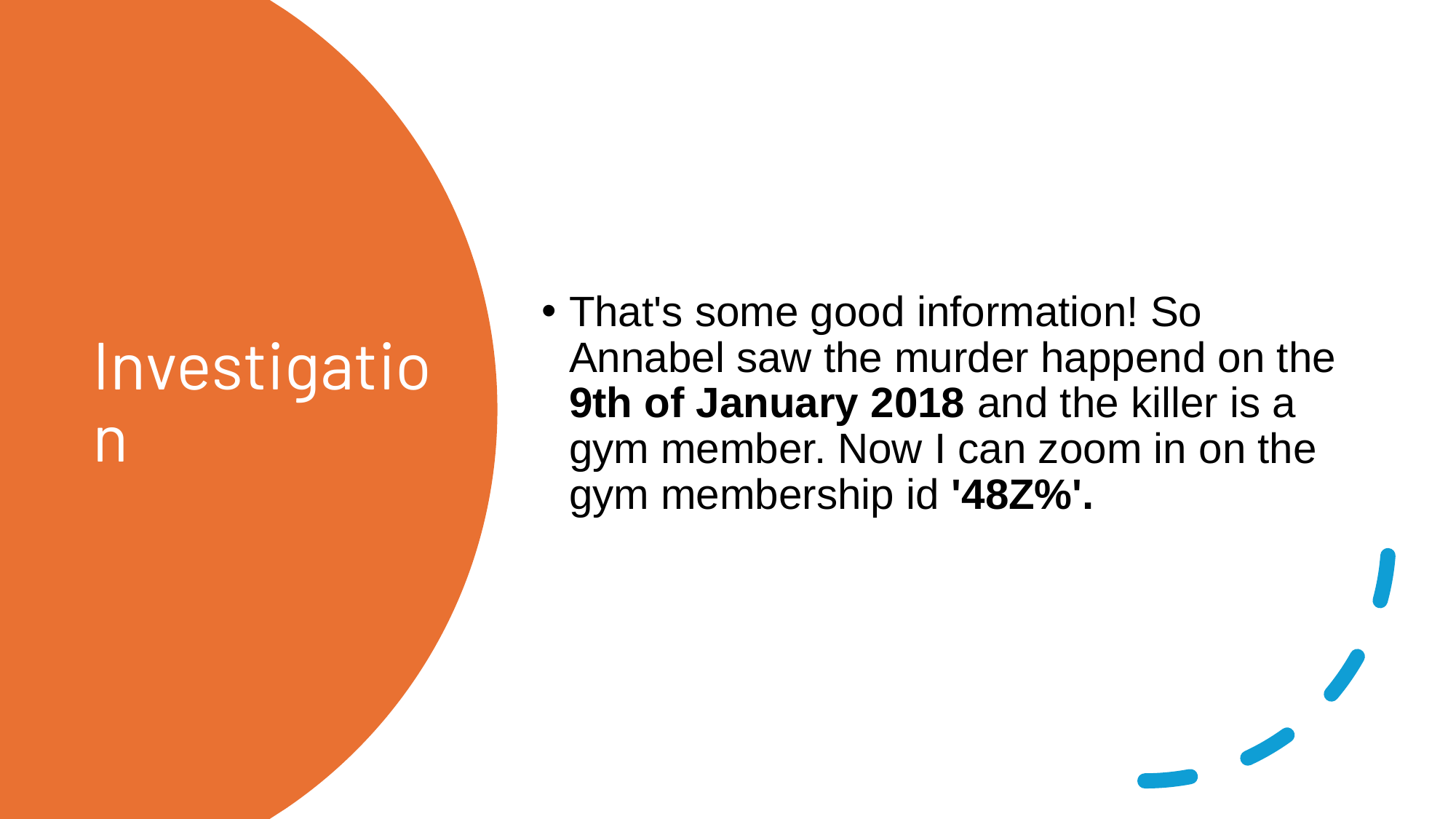

That's some good information! So Annabel saw the murder happend on the 9th of January 2018 and the killer is a gym member. Now I can zoom in on the gym membership id '48Z%'.
# Investigation